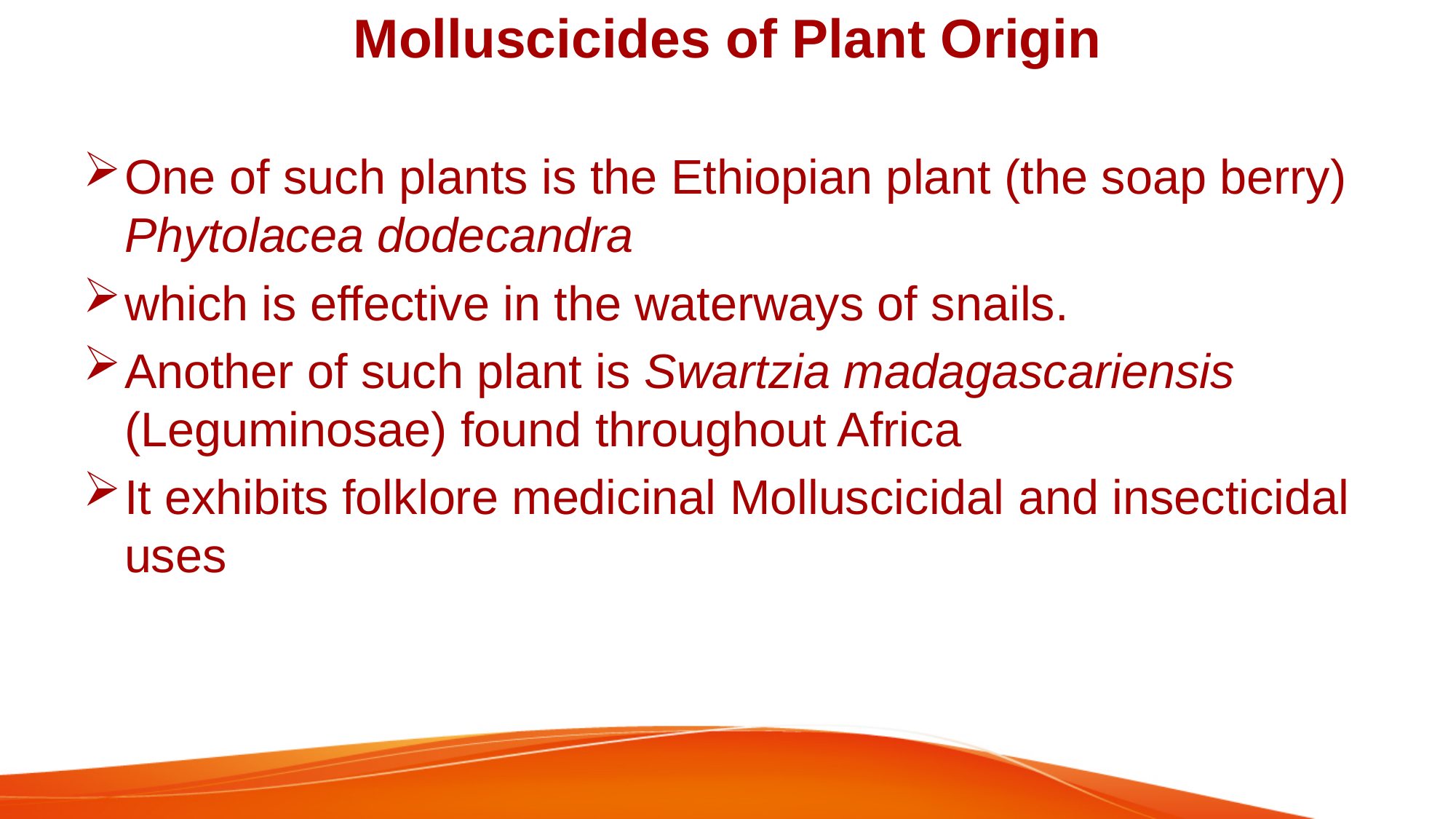

# Molluscicides of Plant Origin
One of such plants is the Ethiopian plant (the soap berry) Phytolacea dodecandra
which is effective in the waterways of snails.
Another of such plant is Swartzia madagascariensis (Leguminosae) found throughout Africa
It exhibits folklore medicinal Molluscicidal and insecticidal uses